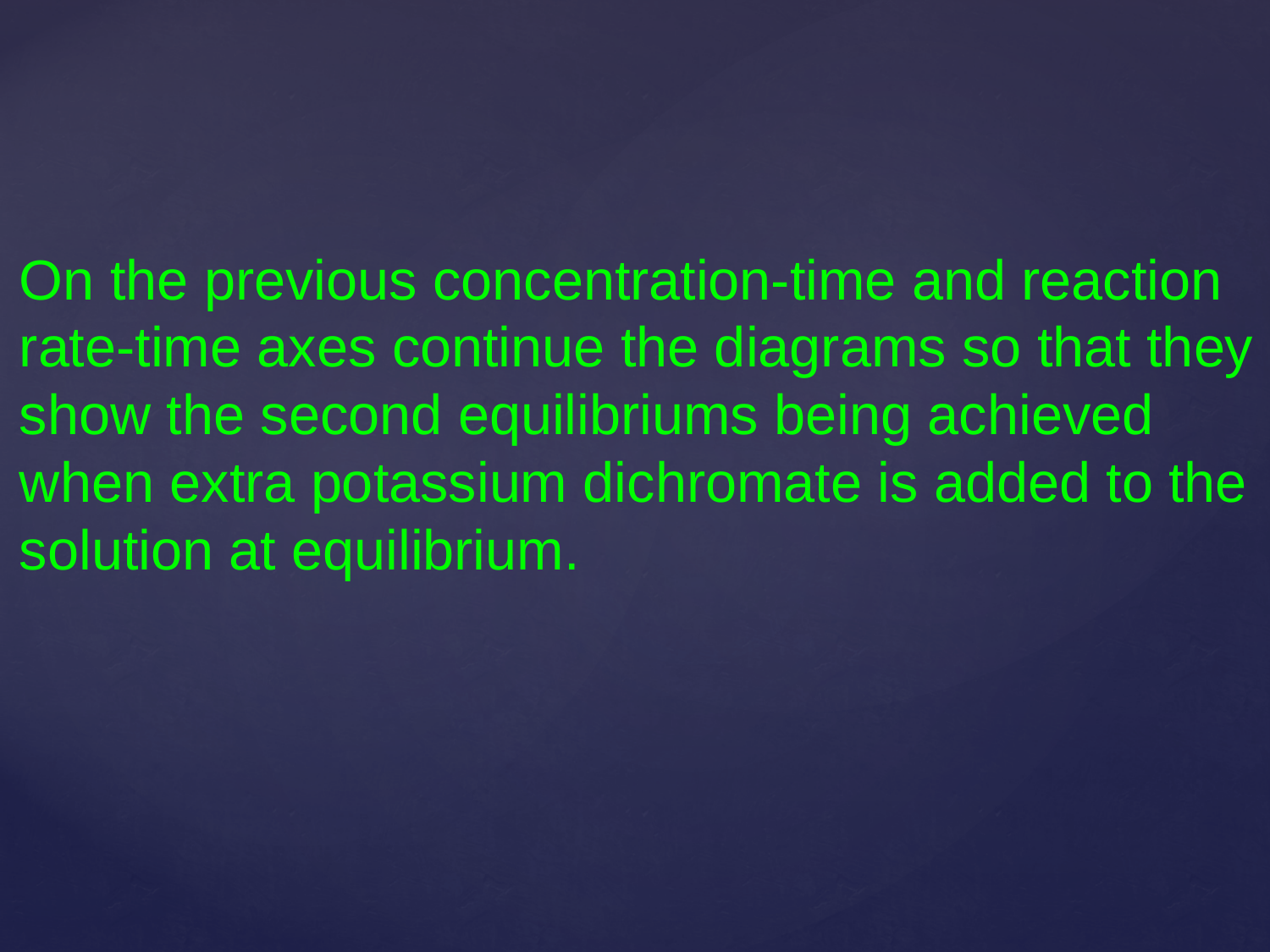

On the previous concentration-time and reaction rate-time axes continue the diagrams so that they show the second equilibriums being achieved when extra potassium dichromate is added to the solution at equilibrium.